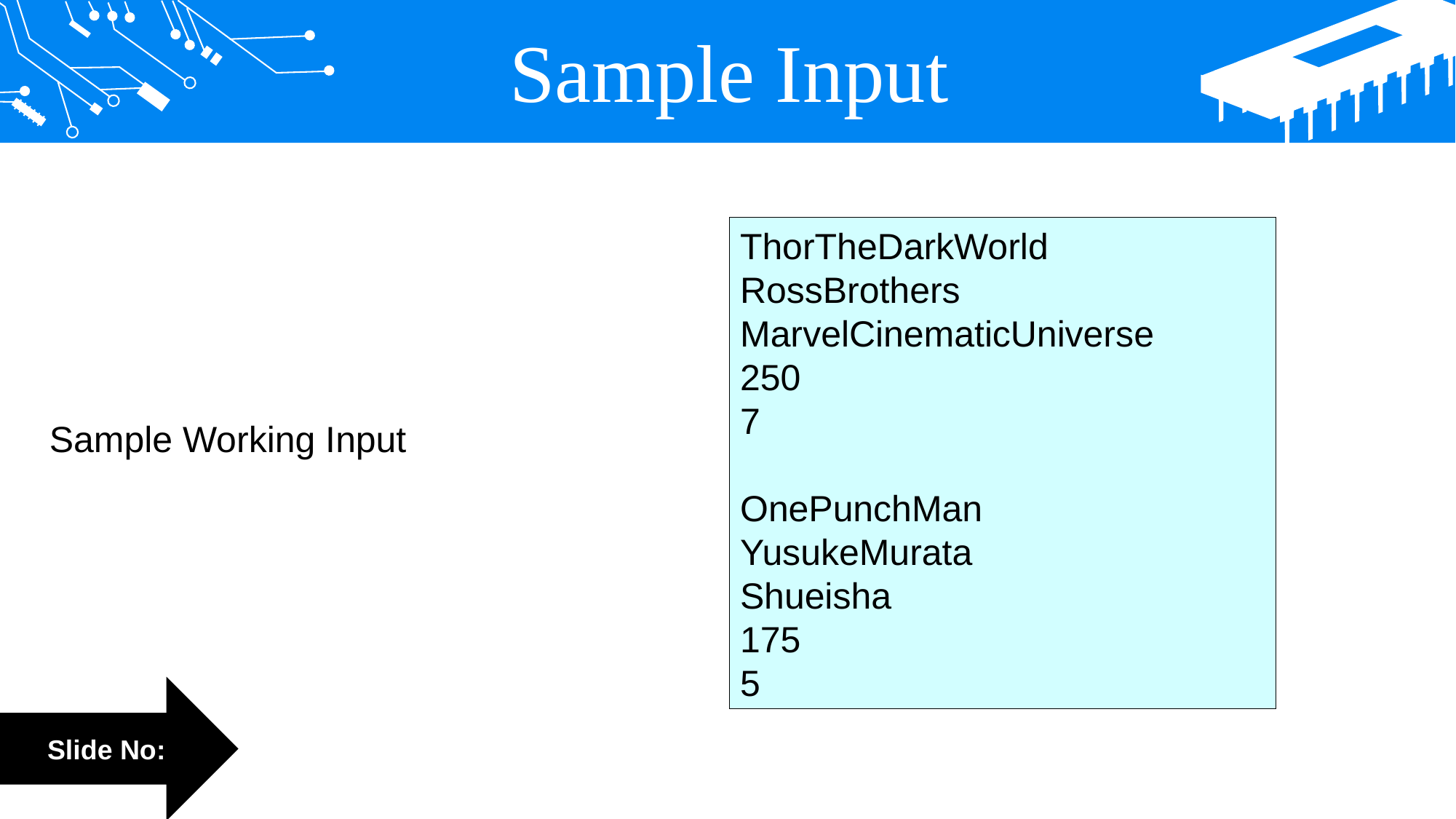

Sample Input
ThorTheDarkWorld
RossBrothers
MarvelCinematicUniverse
250
7

OnePunchMan
YusukeMurata
Shueisha
175
5
Sample Working Input

| Slide No: 09 |
| --- |